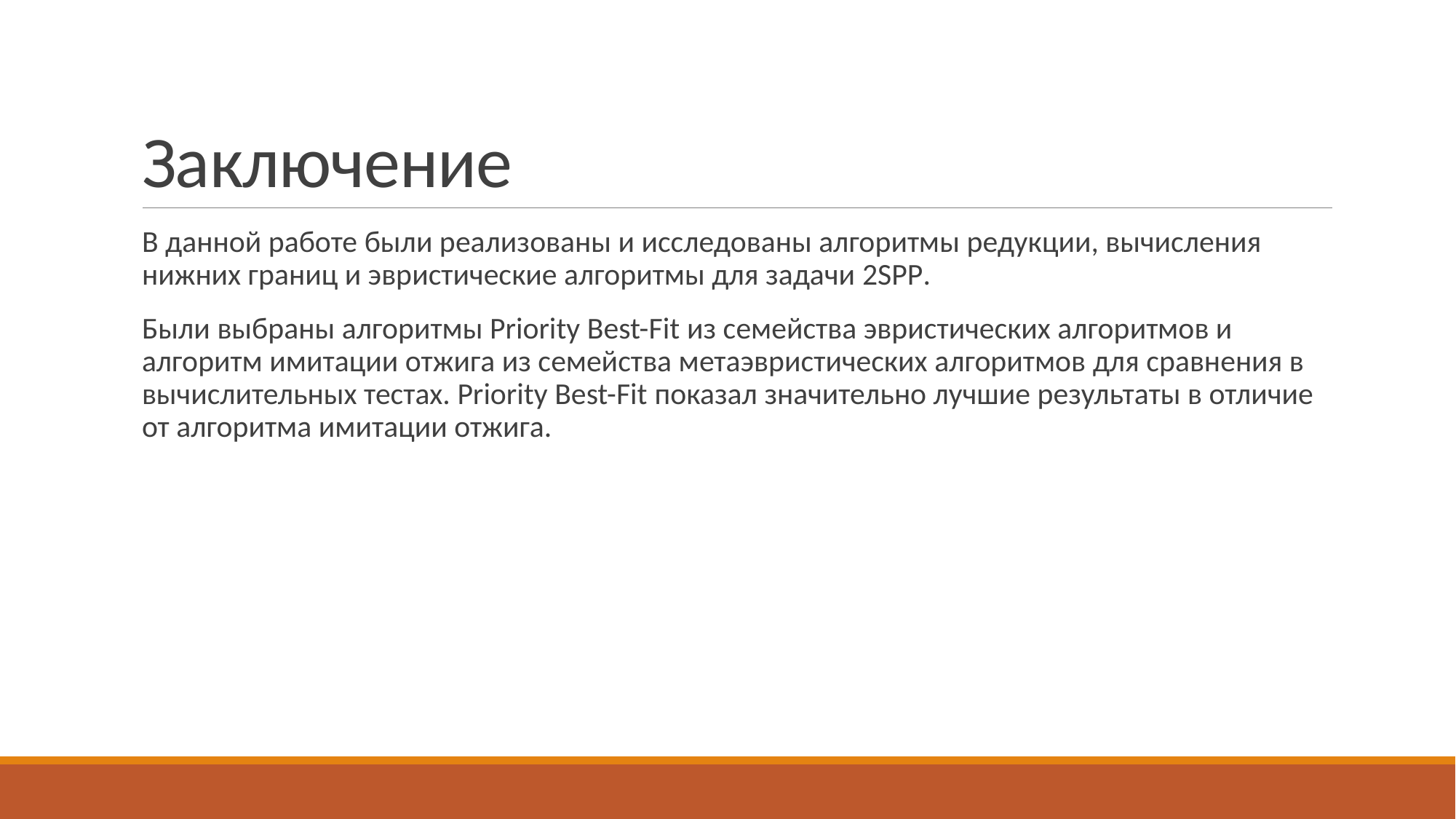

# Заключение
В данной работе были реализованы и исследованы алгоритмы редукции, вычисления нижних границ и эвристические алгоритмы для задачи 2SPP.
Были выбраны алгоритмы Priority Best-Fit из семейства эвристических алгоритмов и алгоритм имитации отжига из семейства метаэвристических алгоритмов для сравнения в вычислительных тестах. Priority Best-Fit показал значительно лучшие результаты в отличие от алгоритма имитации отжига.